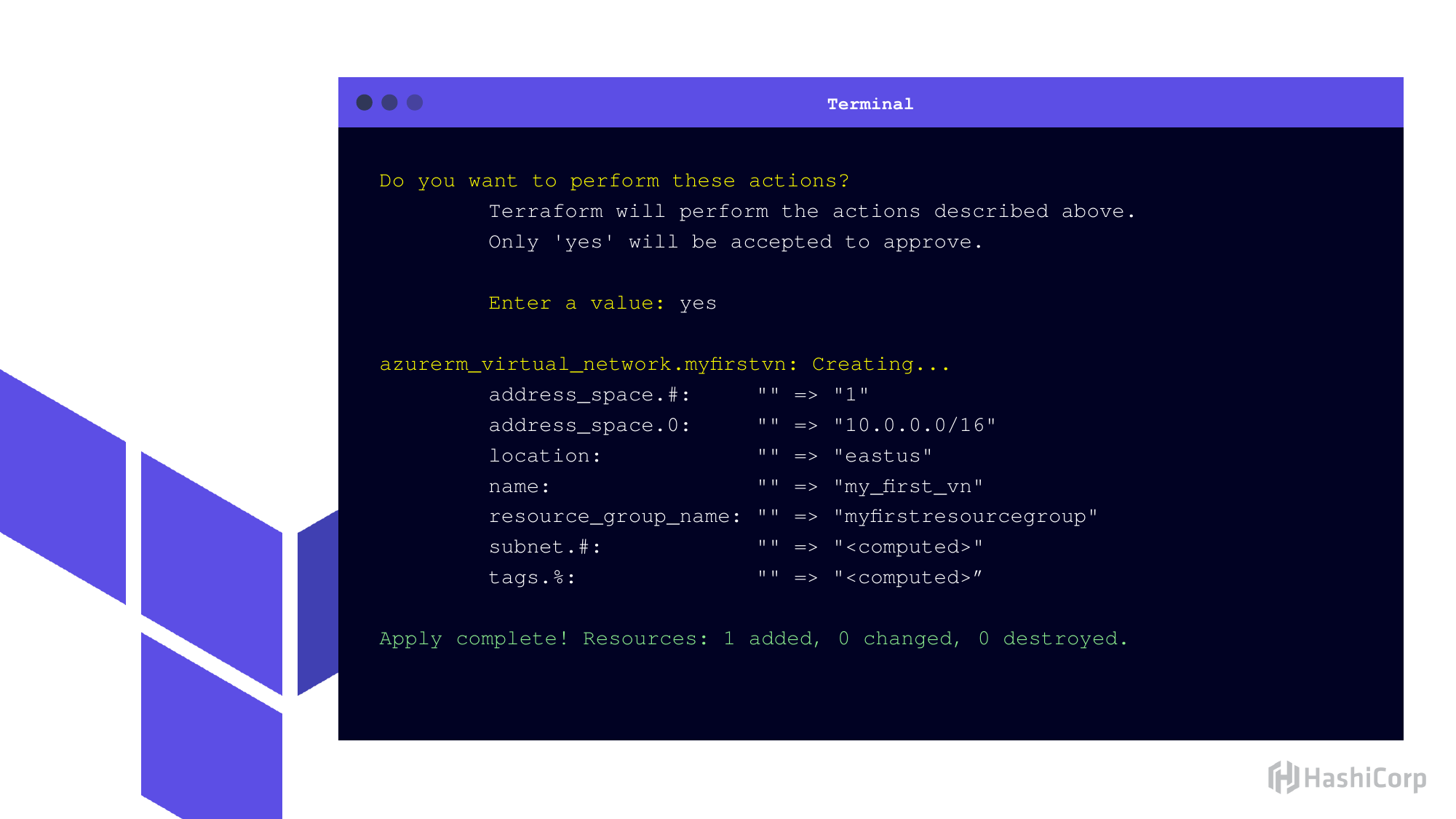

Do you want to perform these actions?
	Terraform will perform the actions described above.
	Only 'yes' will be accepted to approve.

	Enter a value: yes

azurerm_virtual_network.myfirstvn: Creating...
	address_space.#:     "" => "1"
	address_space.0:     "" => "10.0.0.0/16"
	location:            "" => "eastus"
	name:                "" => "my_first_vn"
	resource_group_name: "" => "myfirstresourcegroup"
	subnet.#:            "" => "<computed>"
	tags.%:              "" => "<computed>”

Apply complete! Resources: 1 added, 0 changed, 0 destroyed.